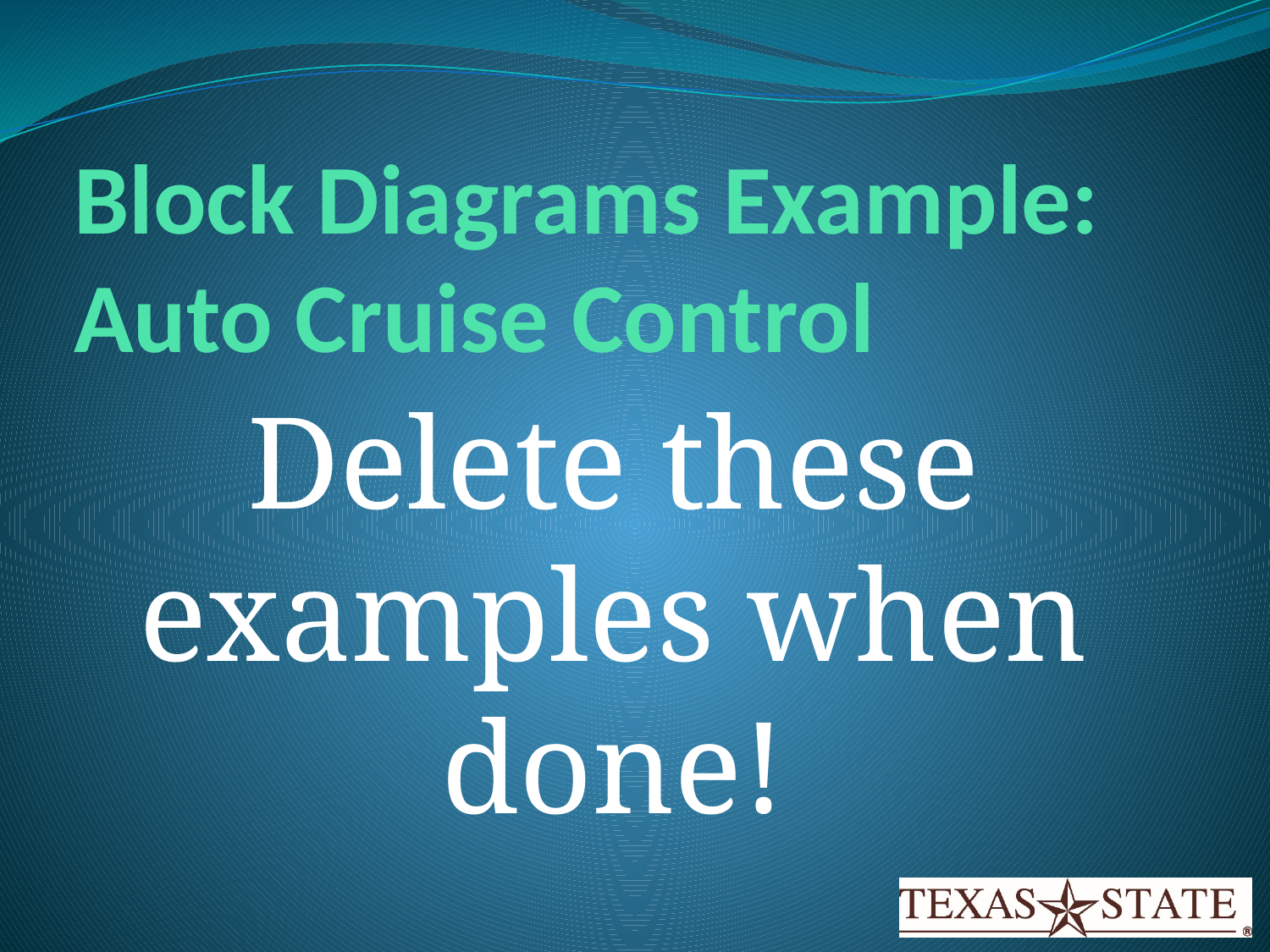

# Block Diagrams Example: Auto Cruise Control
Delete these examples when done!